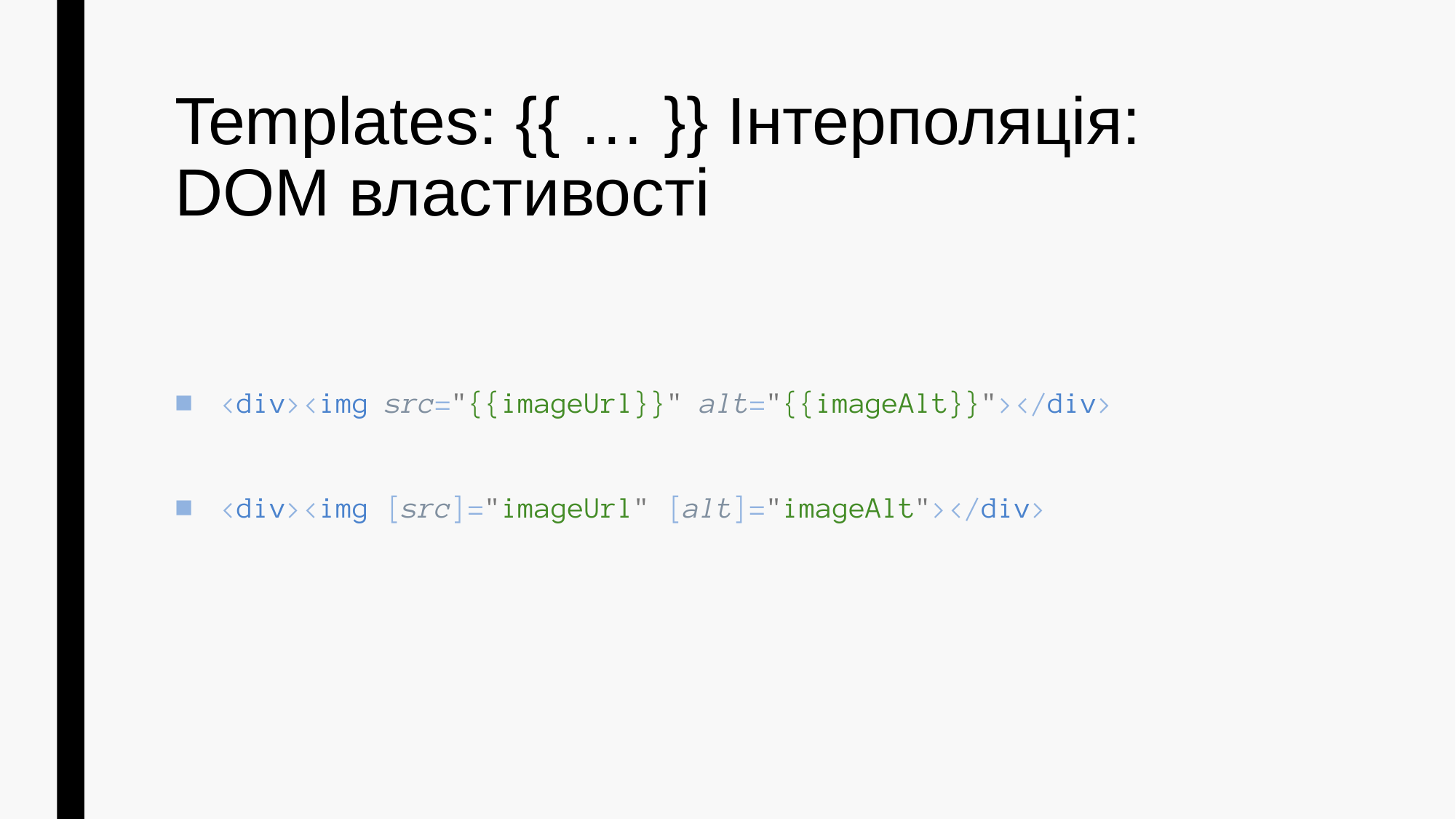

# Templates: {{ … }} Інтерполяція: DOM властивості

<div><img src="{{imageUrl}}" alt="{{imageAlt}}"></div>

<div><img [src]="imageUrl" [alt]="imageAlt"></div>